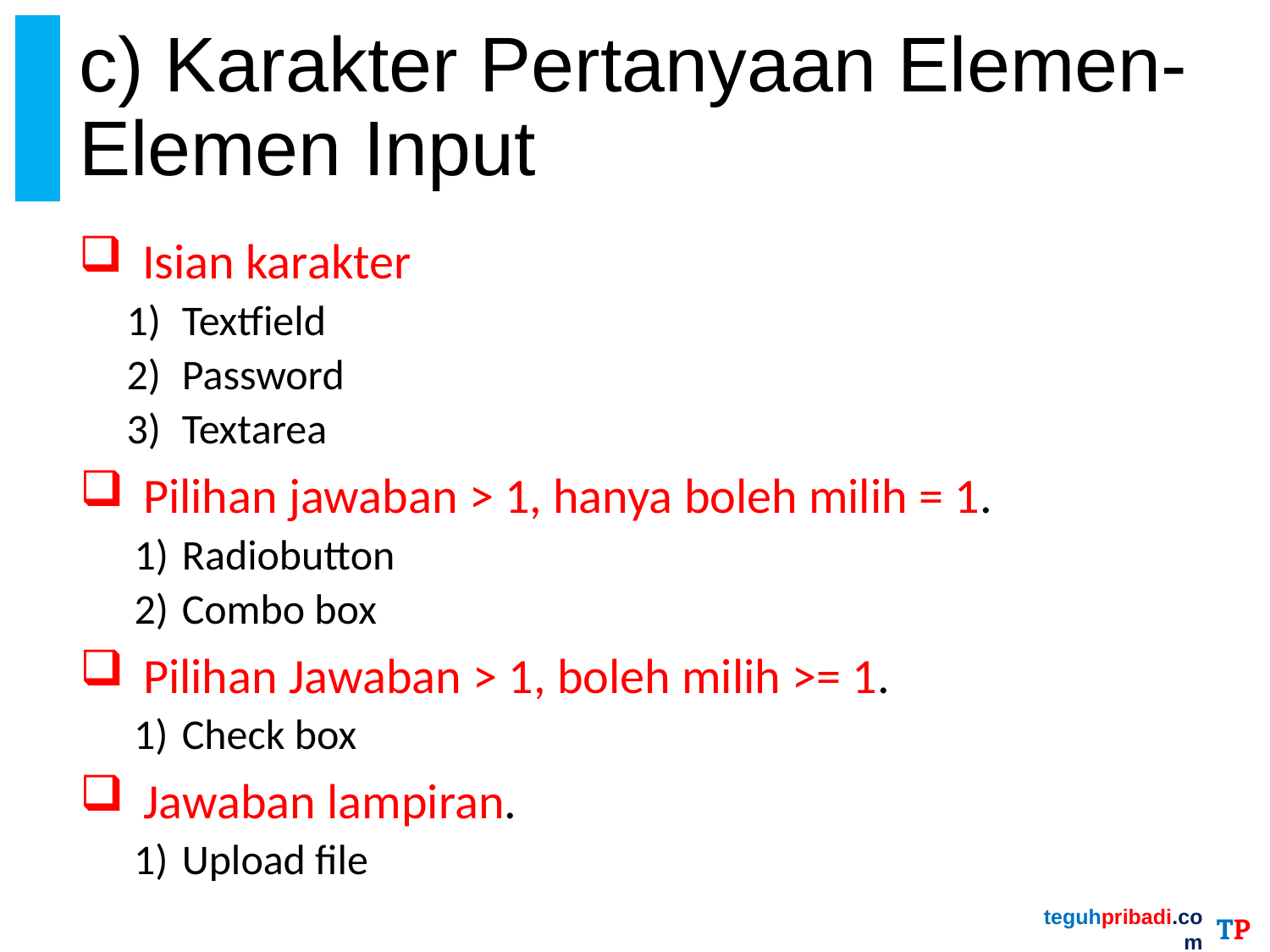

# c) Karakter Pertanyaan Elemen-Elemen Input
Isian karakter
Textfield
Password
Textarea
Pilihan jawaban > 1, hanya boleh milih = 1.
Radiobutton
Combo box
Pilihan Jawaban > 1, boleh milih >= 1.
Check box
Jawaban lampiran.
Upload file